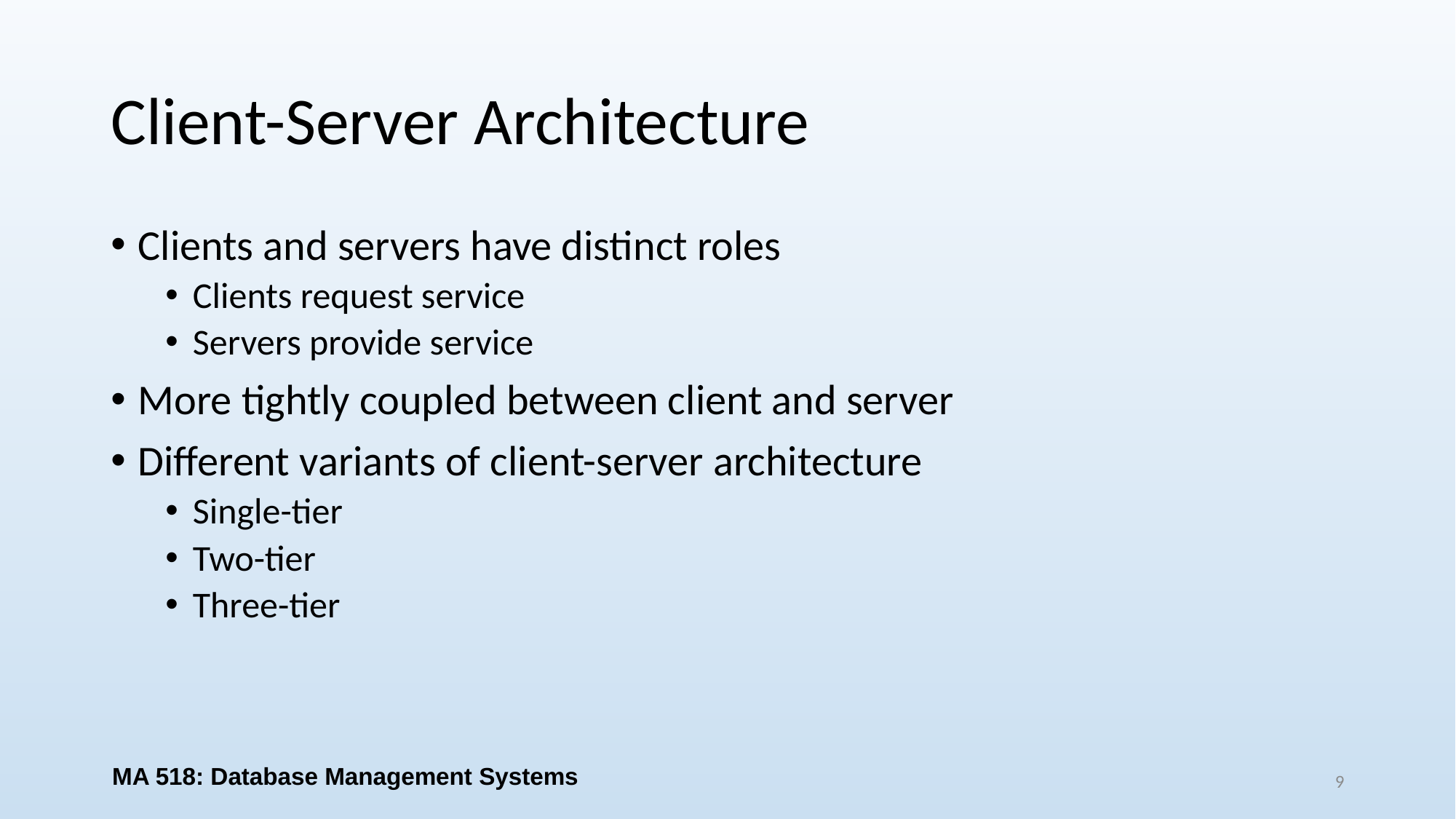

# Client-Server Architecture
Clients and servers have distinct roles
Clients request service
Servers provide service
More tightly coupled between client and server
Different variants of client-server architecture
Single-tier
Two-tier
Three-tier

MA 518: Database Management Systems
9